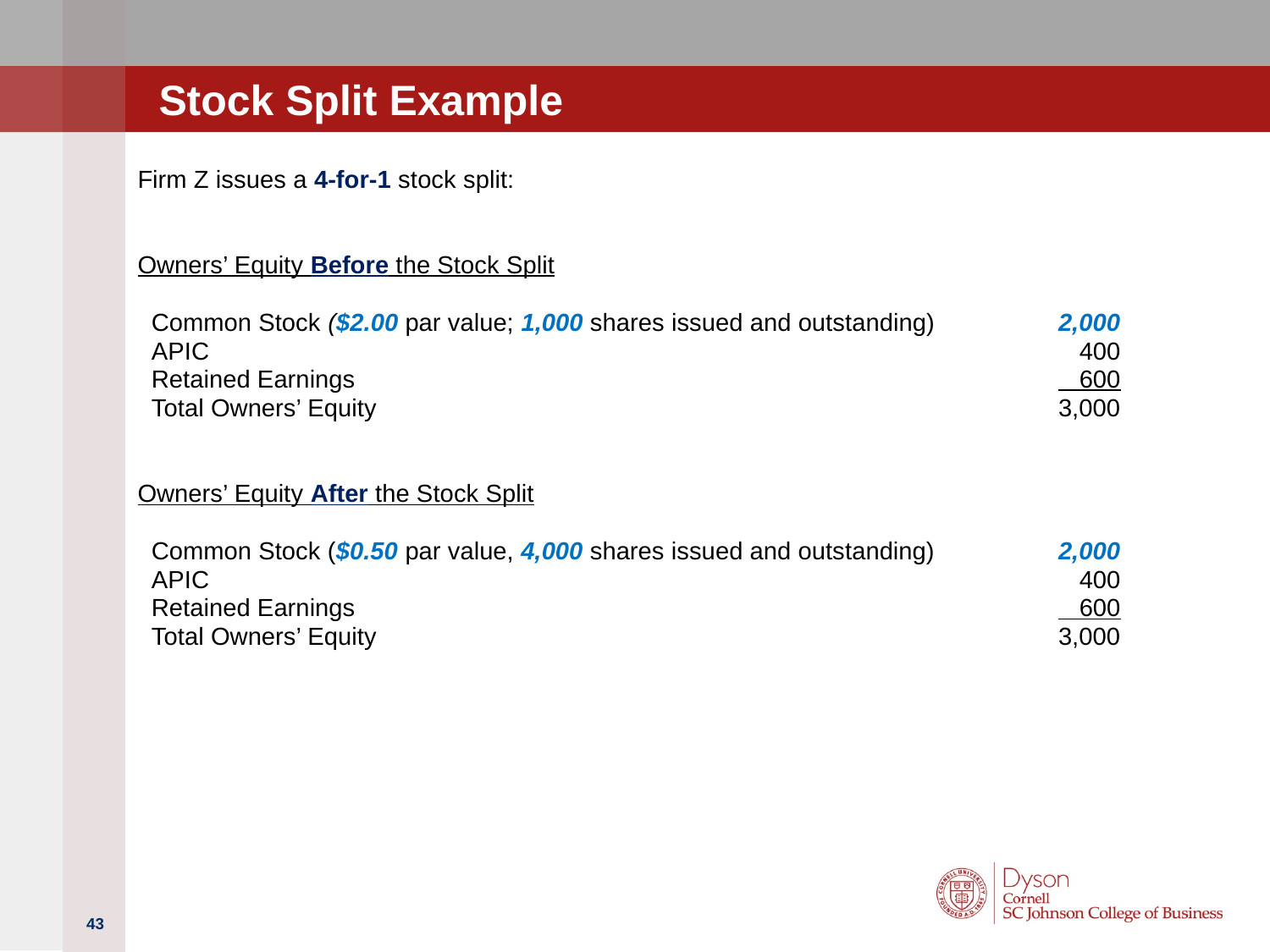

# Stock Split Example
Firm Z issues a 4-for-1 stock split:

Owners’ Equity Before the Stock Split

  Common Stock ($2.00 par value; 1,000 shares issued and outstanding)	2,000
  APIC		     	       	   			   400
  Retained Earnings					 	   600
  Total Owners’ Equity					    	3,000

Owners’ Equity After the Stock Split

  Common Stock ($0.50 par value, 4,000 shares issued and outstanding)	2,000
  APIC		     	       	   			   400
  Retained Earnings					   	   600
  Total Owners’ Equity					    	3,000
43